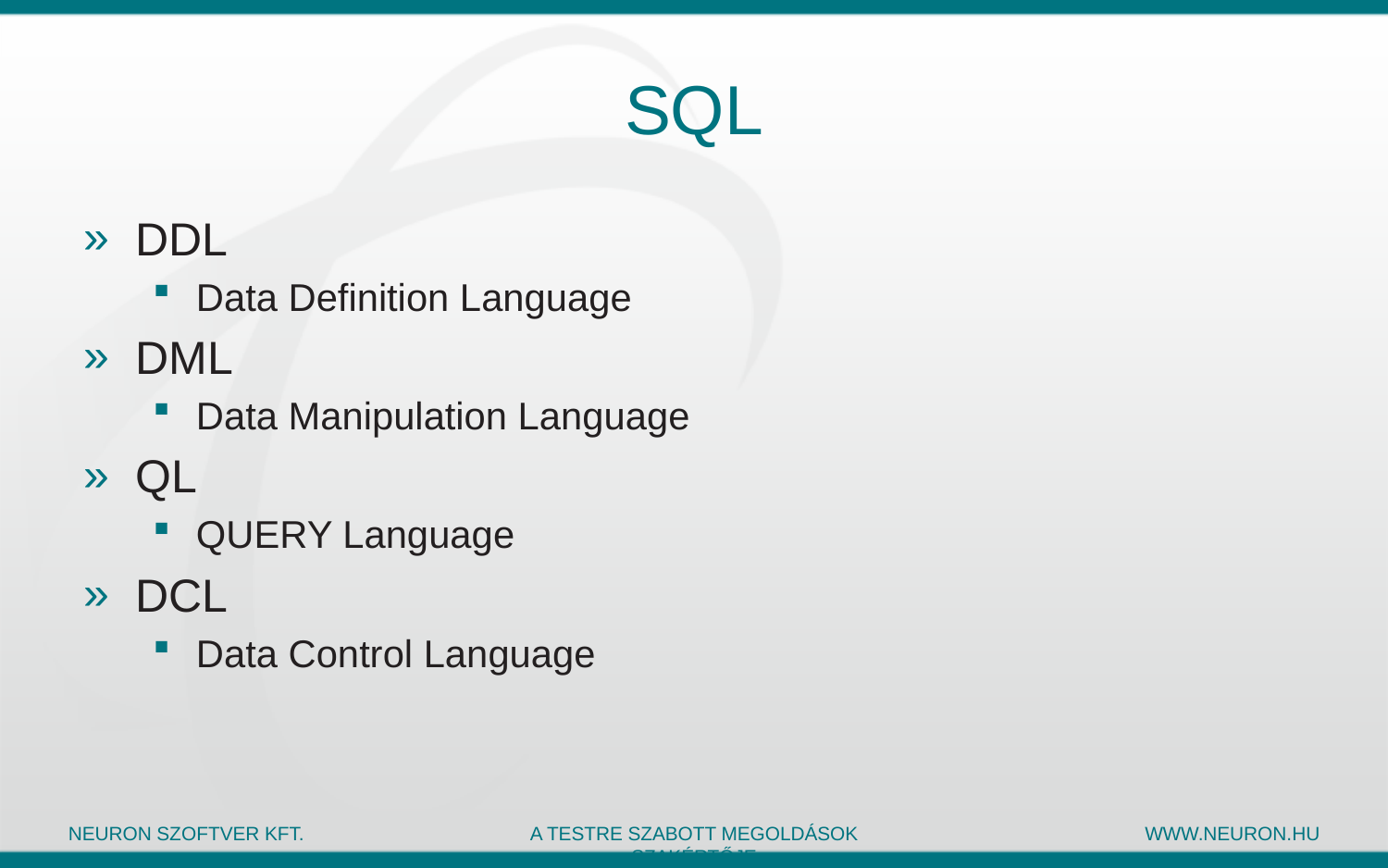

# SQL
DDL
Data Definition Language
DML
Data Manipulation Language
QL
QUERY Language
DCL
Data Control Language